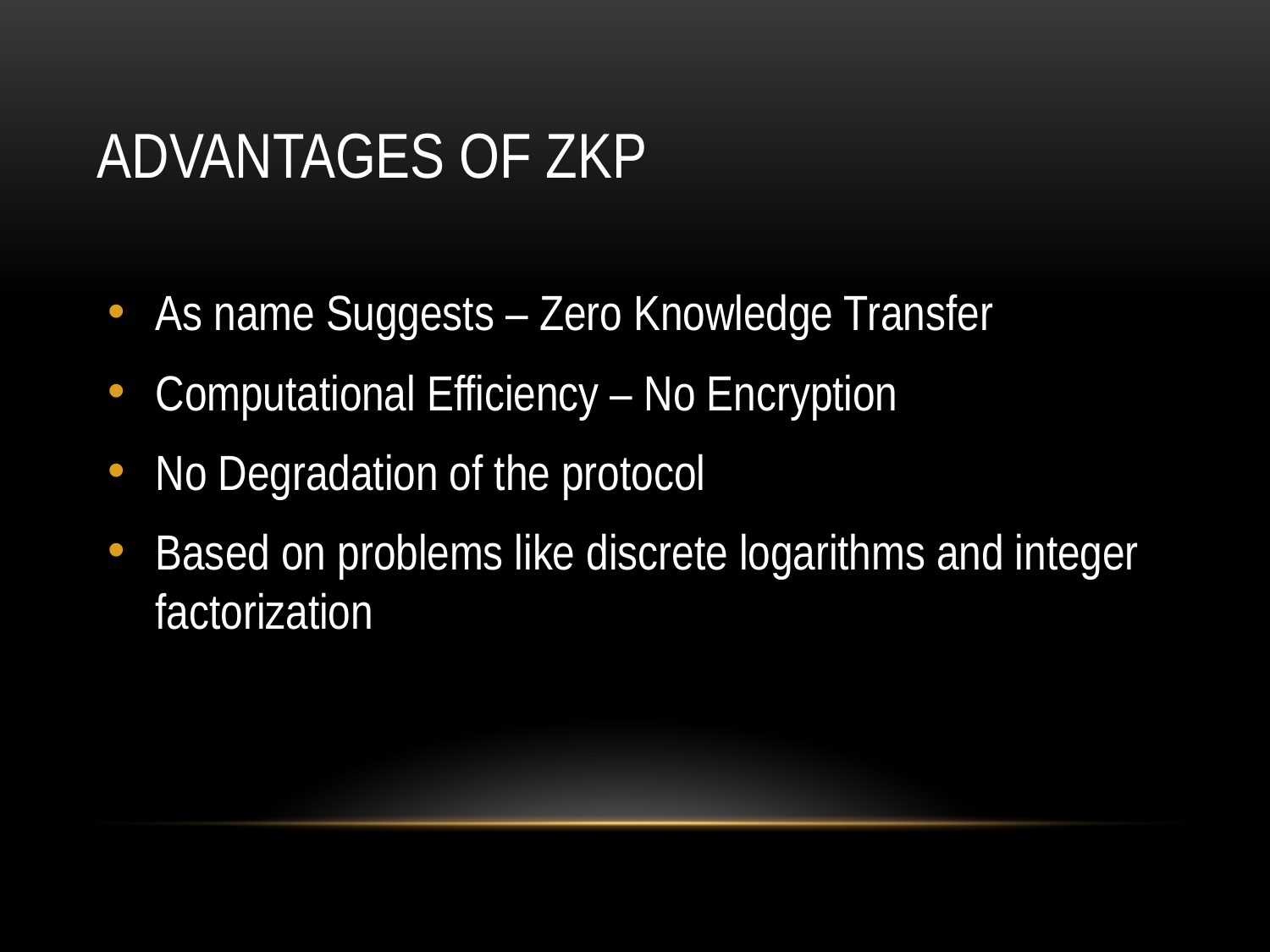

# ADVANTAGES OF ZKP
As name Suggests – Zero Knowledge Transfer
Computational Efficiency – No Encryption
No Degradation of the protocol
Based on problems like discrete logarithms and integer factorization